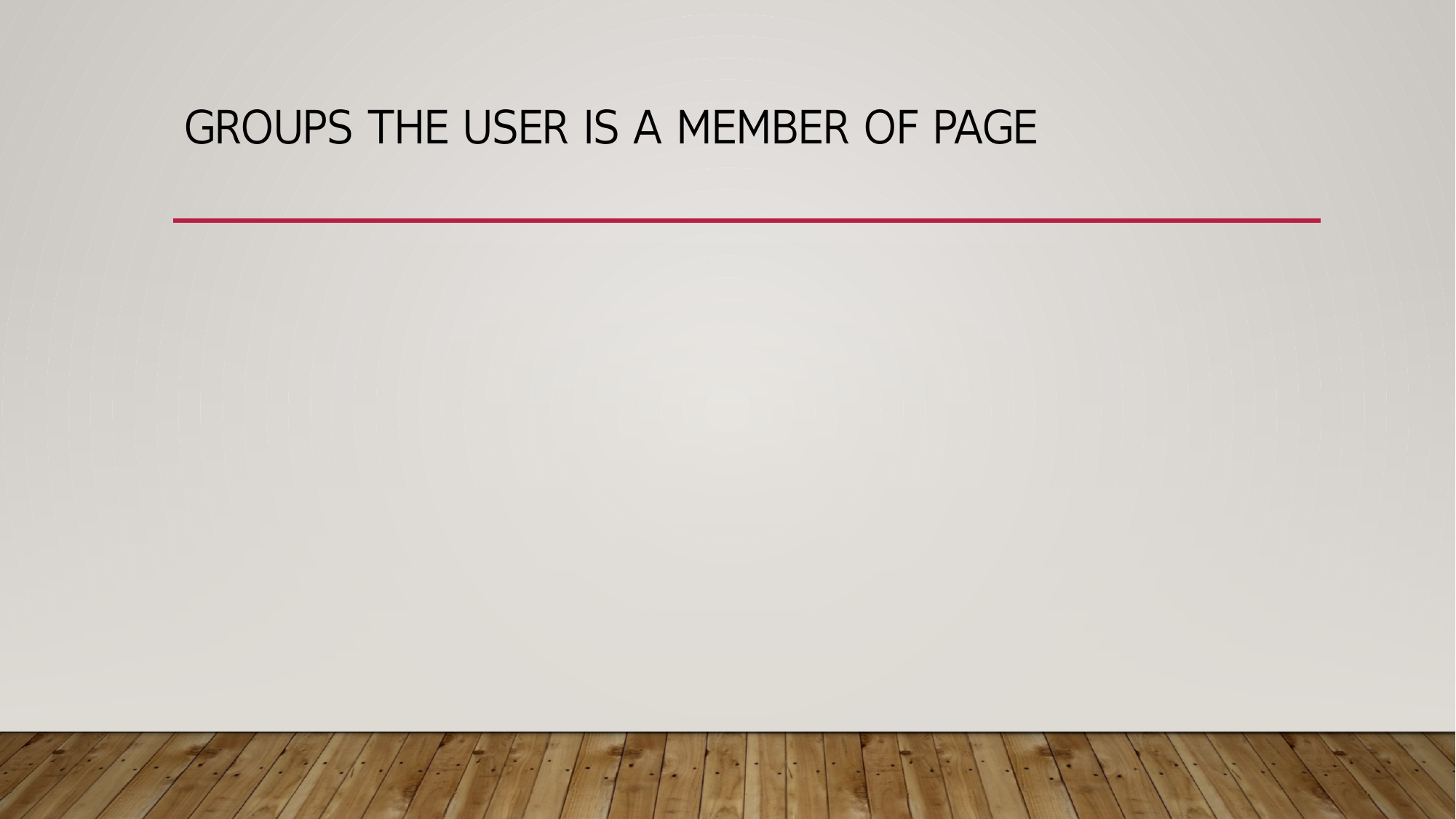

# groups the user is a member of page